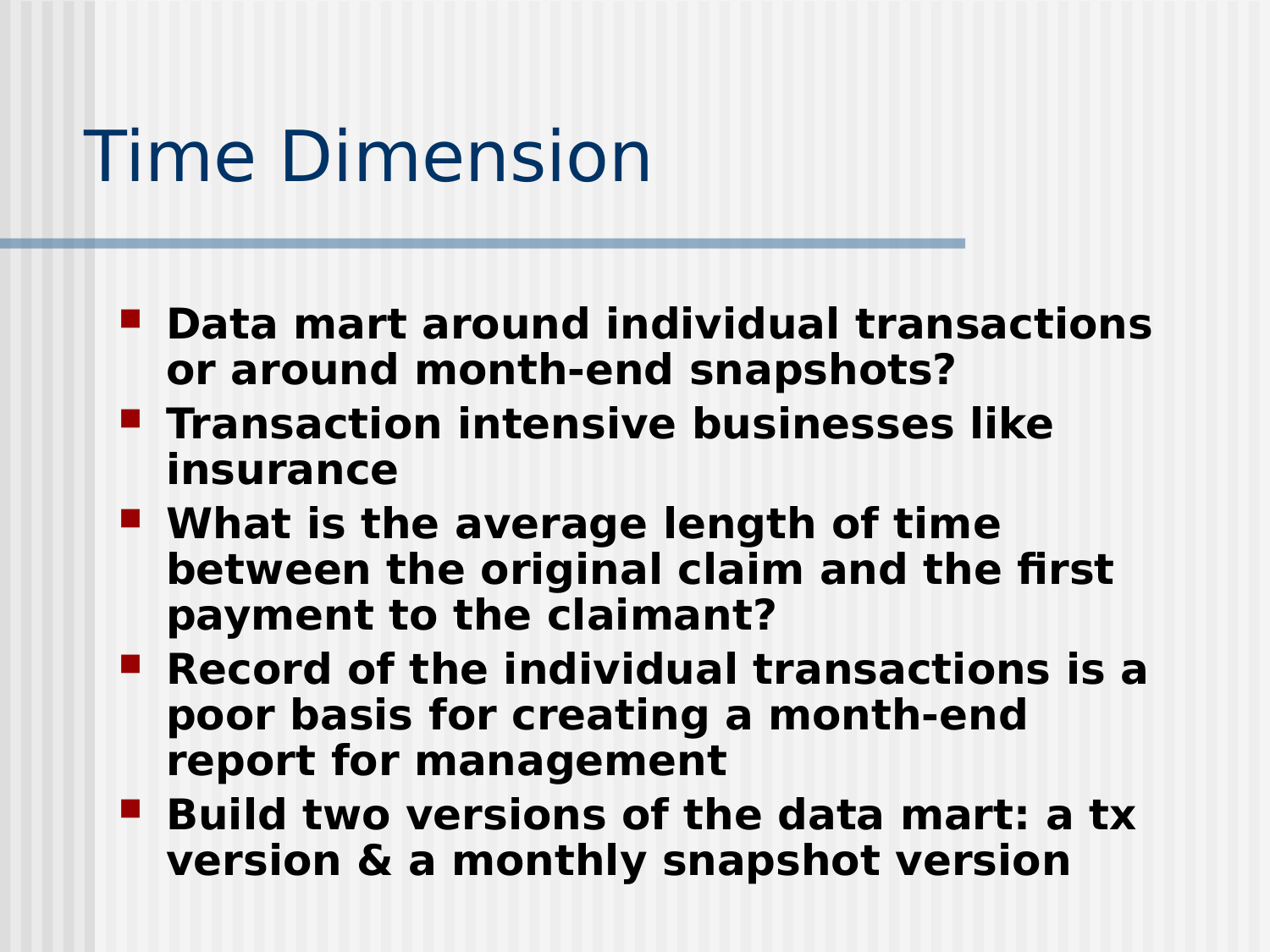

# Time Dimension
Data mart around individual transactions or around month-end snapshots?
Transaction intensive businesses like insurance
What is the average length of time between the original claim and the first payment to the claimant?
Record of the individual transactions is a poor basis for creating a month-end report for management
Build two versions of the data mart: a tx version & a monthly snapshot version